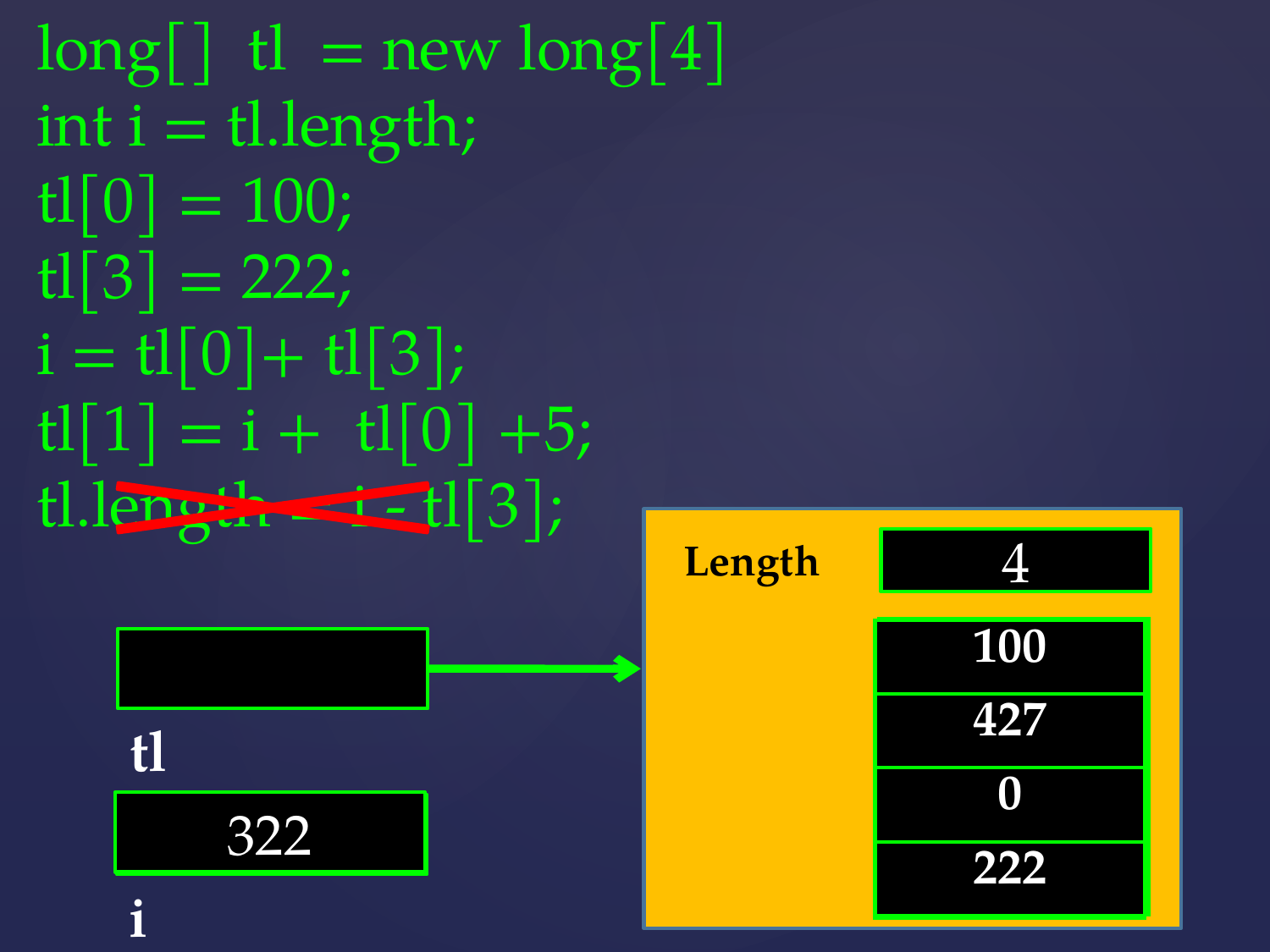

long[]  tl  = new long[4]
int i = tl.length;
tl[0] = 100;
tl[3] = 222;
i = tl[0]+ tl[3];
tl[1] = i +  tl[0] +5;
tl.length = i - tl[3];

Length
4
| 0 |
| --- |
| 0 |
| 0 |
| 0 |
| 100 |
| --- |
| 427 |
| 0 |
| 222 |
| 100 |
| --- |
| 0 |
| 0 |
| 0 |
| 100 |
| --- |
| 0 |
| 0 |
| 222 |

tl
322
4
i